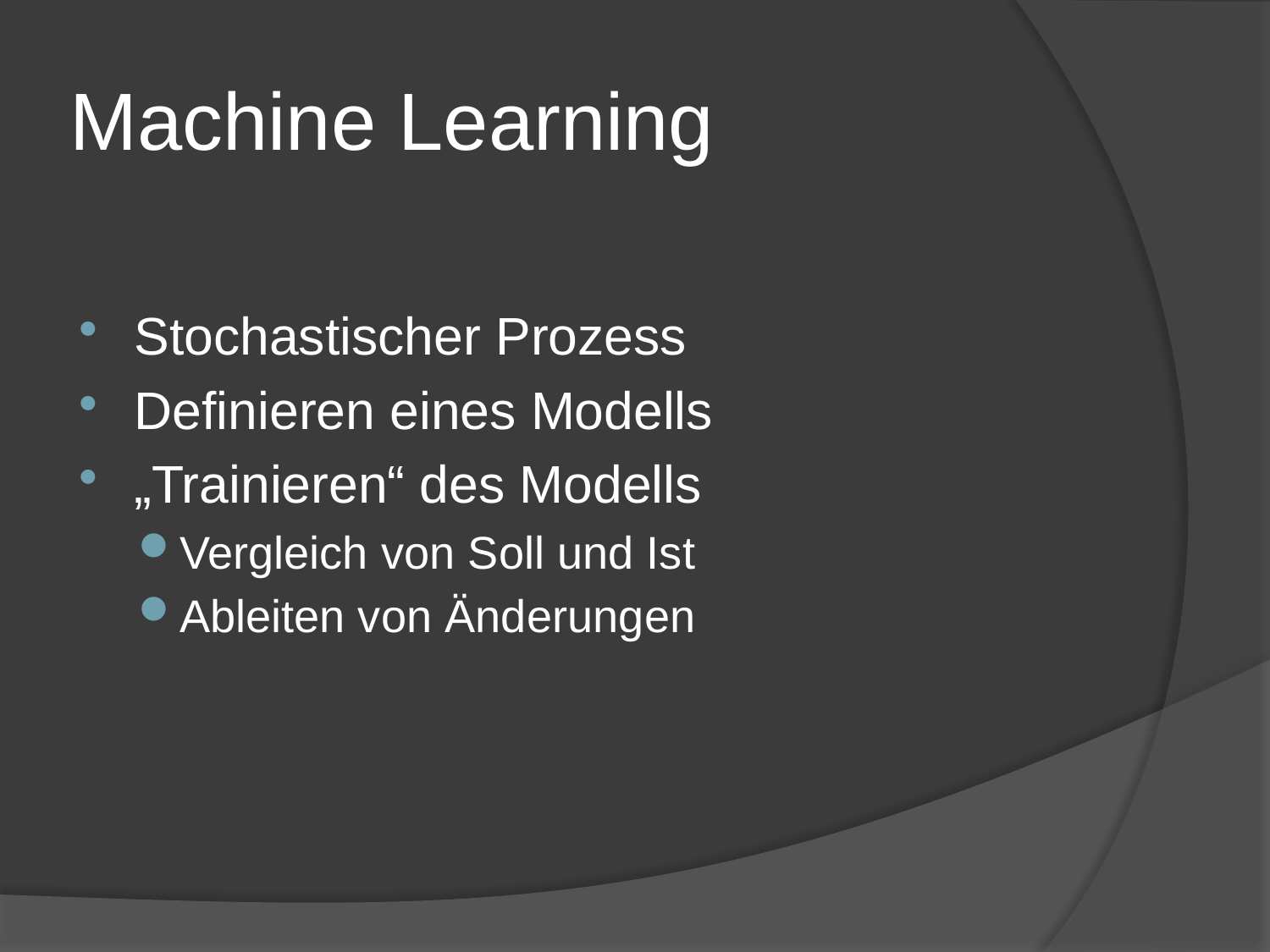

# Machine Learning

Stochastischer Prozess
Definieren eines Modells
„Trainieren“ des Modells
Vergleich von Soll und Ist
Ableiten von Änderungen